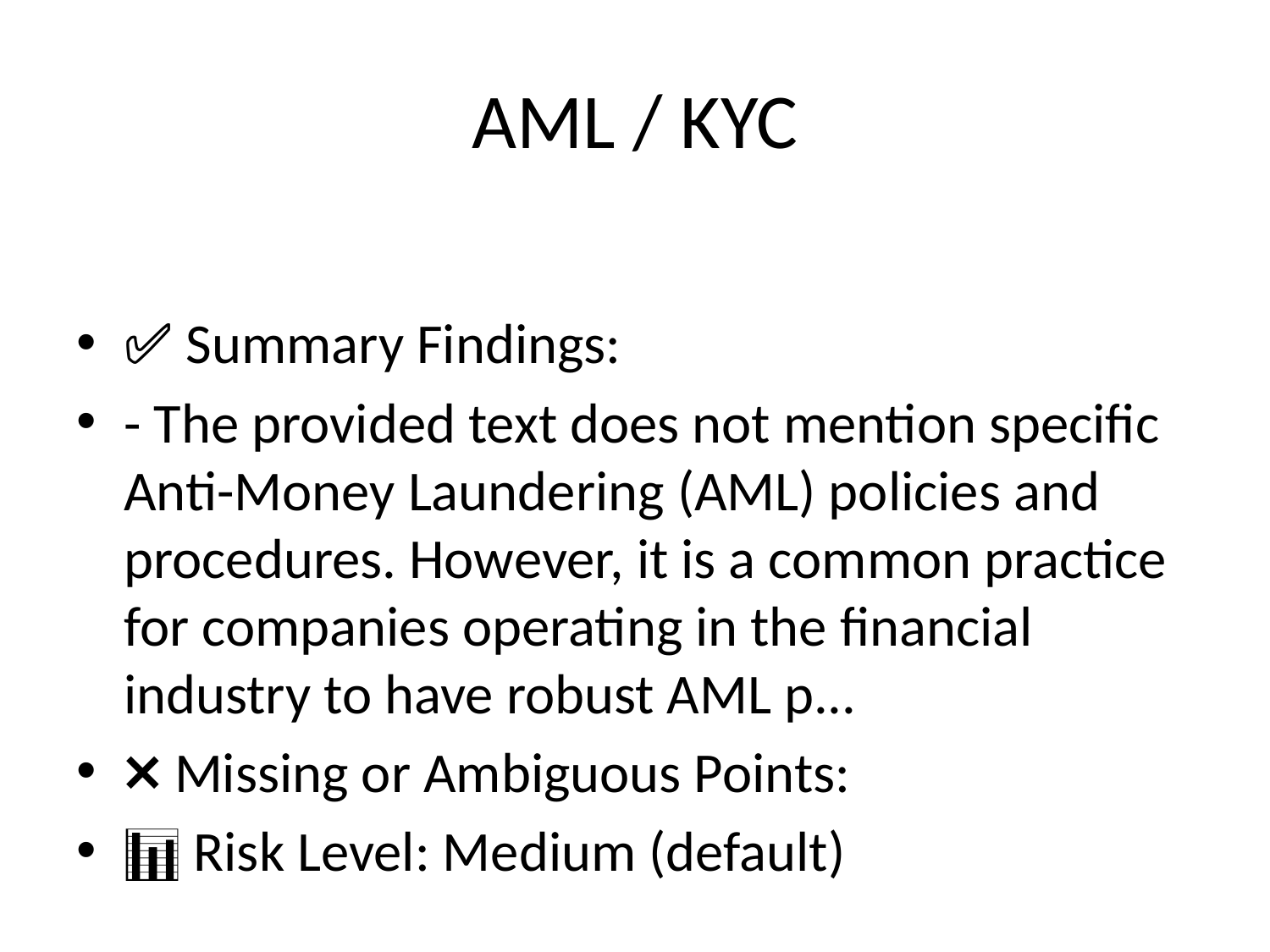

# AML / KYC

✅ Summary Findings:
- The provided text does not mention specific Anti-Money Laundering (AML) policies and procedures. However, it is a common practice for companies operating in the financial industry to have robust AML p...
❌ Missing or Ambiguous Points:
📊 Risk Level: Medium (default)